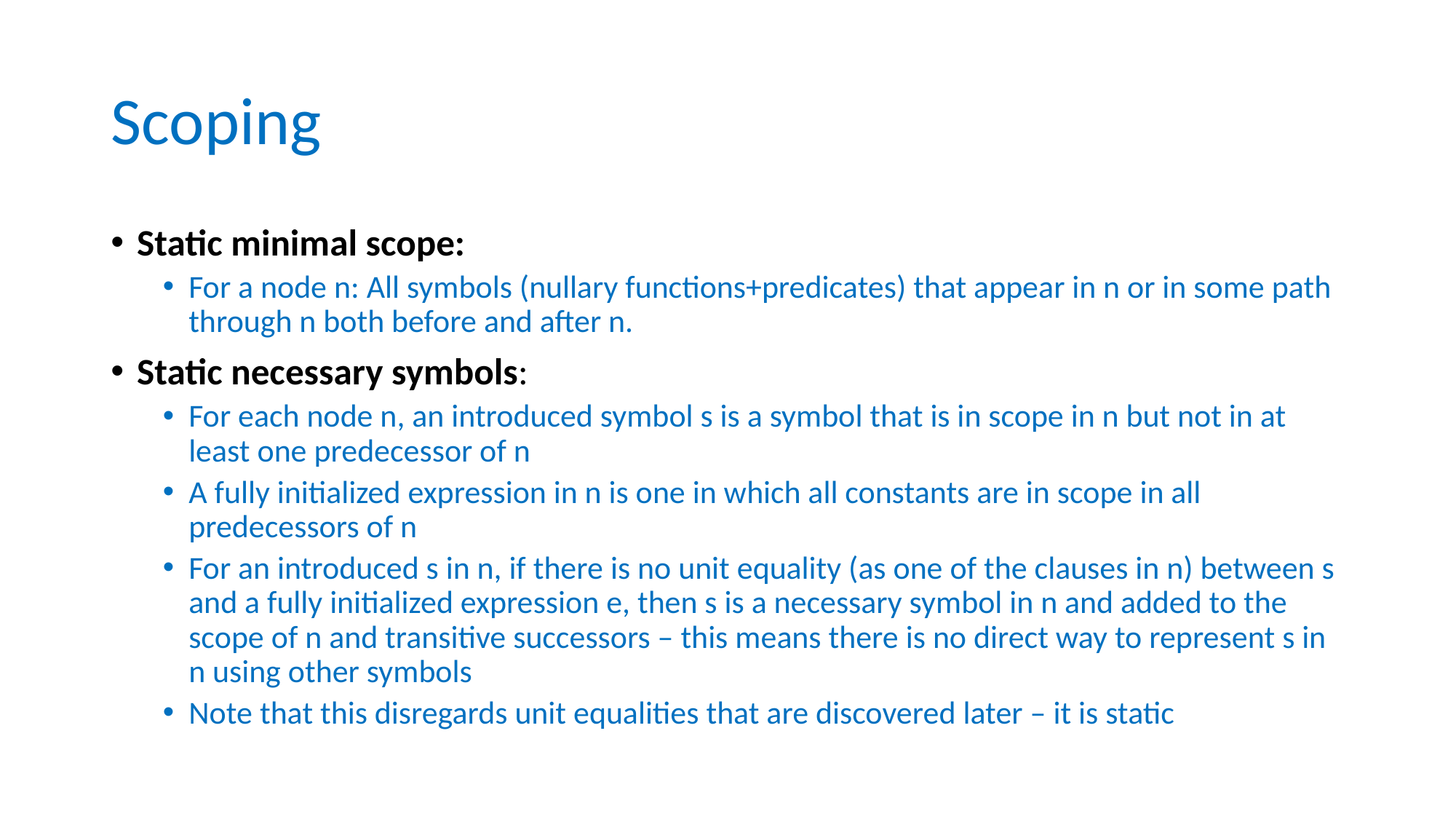

# Scoping
Static minimal scope:
For a node n: All symbols (nullary functions+predicates) that appear in n or in some path through n both before and after n.
Static necessary symbols:
For each node n, an introduced symbol s is a symbol that is in scope in n but not in at least one predecessor of n
A fully initialized expression in n is one in which all constants are in scope in all predecessors of n
For an introduced s in n, if there is no unit equality (as one of the clauses in n) between s and a fully initialized expression e, then s is a necessary symbol in n and added to the scope of n and transitive successors – this means there is no direct way to represent s in n using other symbols
Note that this disregards unit equalities that are discovered later – it is static